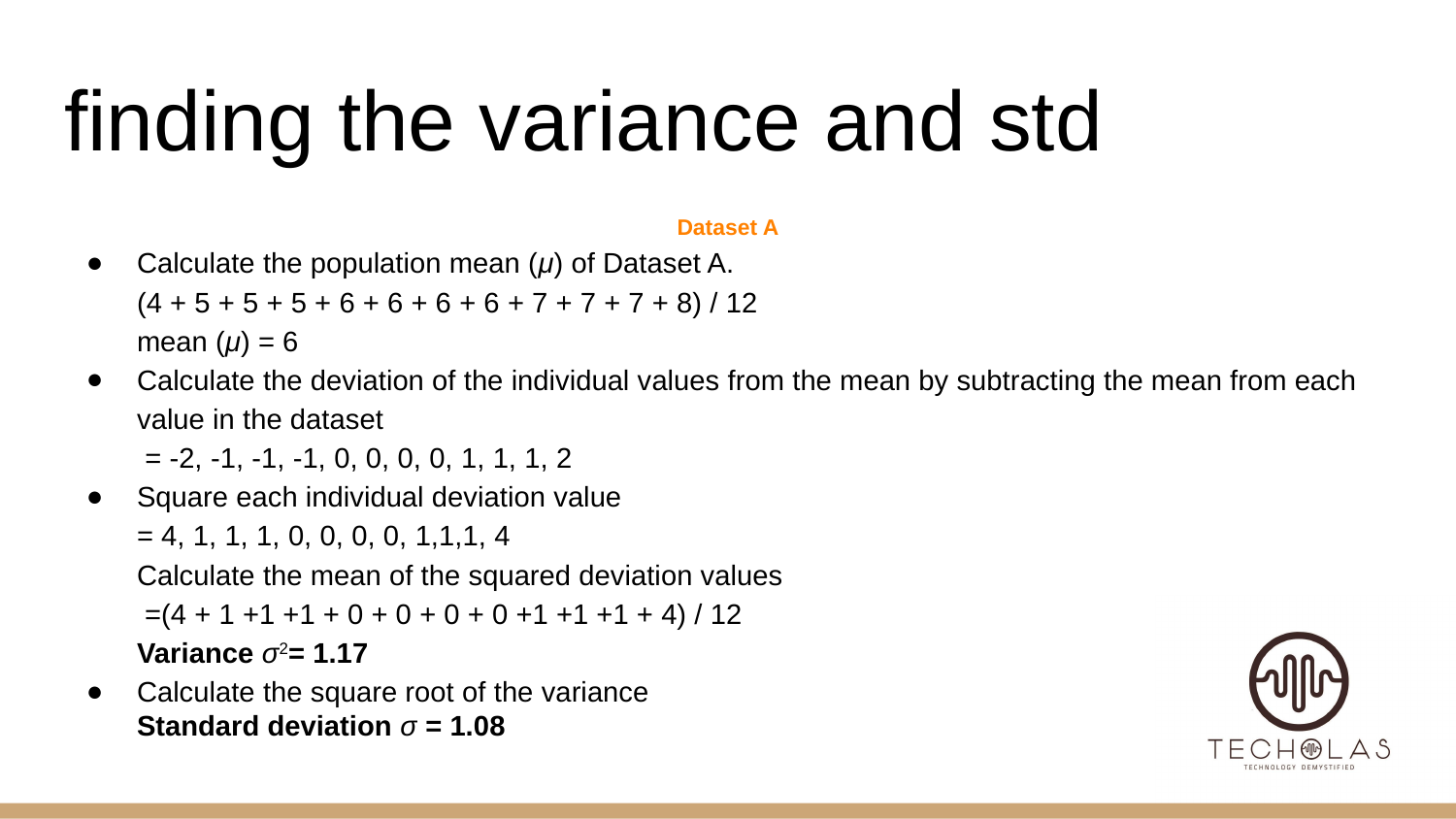

# finding the variance and std
Dataset A
Calculate the population mean (μ) of Dataset A.
(4 + 5 + 5 + 5 + 6 + 6 + 6 + 6 + 7 + 7 + 7 + 8) / 12
mean (μ) = 6
Calculate the deviation of the individual values from the mean by subtracting the mean from each value in the dataset
 = -2, -1, -1, -1, 0, 0, 0, 0, 1, 1, 1, 2
Square each individual deviation value
= 4, 1, 1, 1, 0, 0, 0, 0, 1,1,1, 4
Calculate the mean of the squared deviation values
 =(4 + 1 +1 +1 + 0 + 0 + 0 + 0 +1 +1 +1 + 4) / 12
Variance σ2= 1.17
Calculate the square root of the variance
Standard deviation σ = 1.08